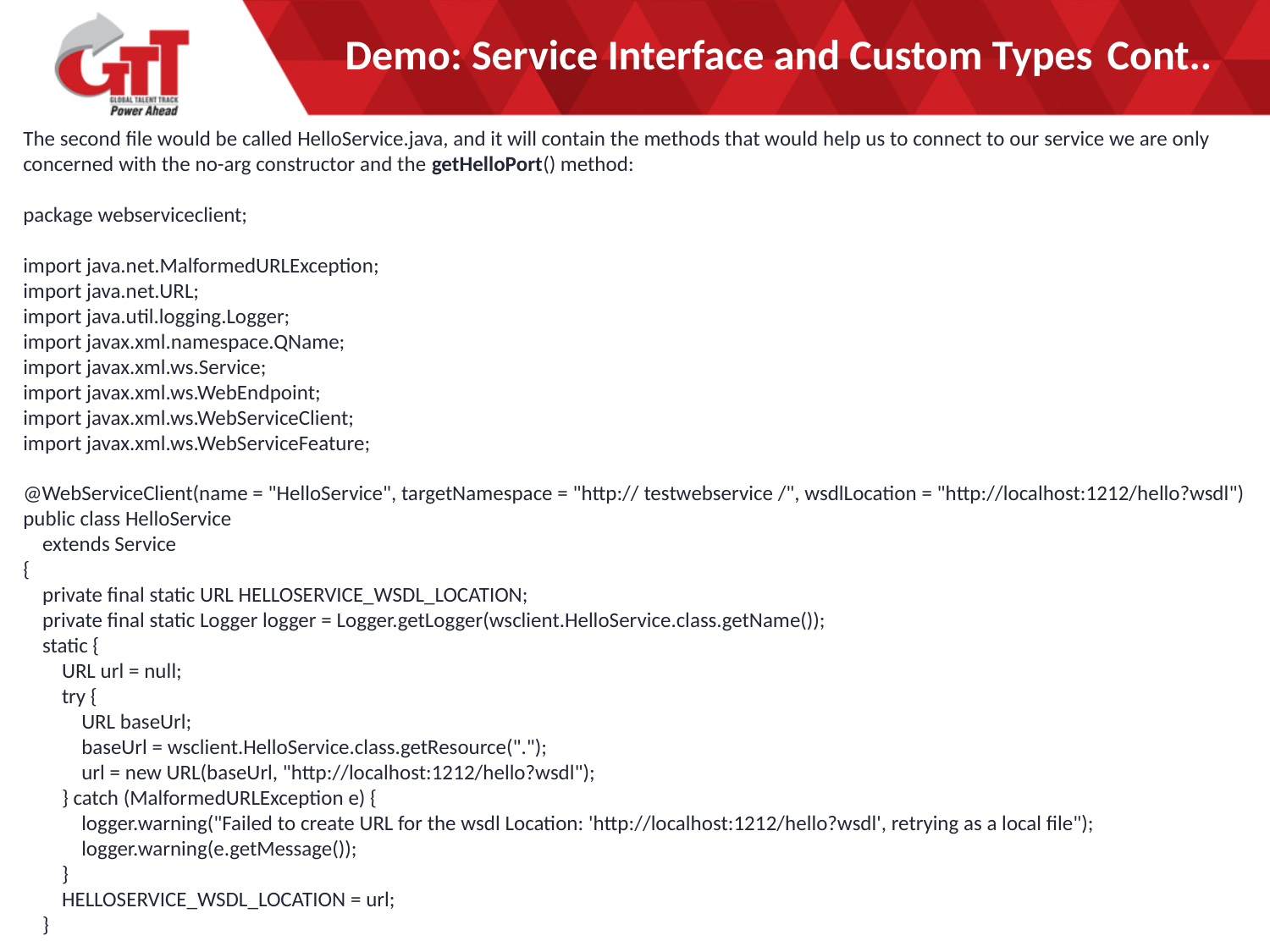

#
Demo: Service Interface and Custom Types 	Cont..
The second file would be called HelloService.java, and it will contain the methods that would help us to connect to our service we are only concerned with the no-arg constructor and the getHelloPort() method:

package webserviceclient;

import java.net.MalformedURLException;
import java.net.URL;
import java.util.logging.Logger;
import javax.xml.namespace.QName;
import javax.xml.ws.Service;
import javax.xml.ws.WebEndpoint;
import javax.xml.ws.WebServiceClient;
import javax.xml.ws.WebServiceFeature;

@WebServiceClient(name = "HelloService", targetNamespace = "http:// testwebservice /", wsdlLocation = "http://localhost:1212/hello?wsdl")
public class HelloService
    extends Service
{
    private final static URL HELLOSERVICE_WSDL_LOCATION;
    private final static Logger logger = Logger.getLogger(wsclient.HelloService.class.getName());
    static {
        URL url = null;
        try {
            URL baseUrl;
            baseUrl = wsclient.HelloService.class.getResource(".");
            url = new URL(baseUrl, "http://localhost:1212/hello?wsdl");
        } catch (MalformedURLException e) {
            logger.warning("Failed to create URL for the wsdl Location: 'http://localhost:1212/hello?wsdl', retrying as a local file");
            logger.warning(e.getMessage());
        }
        HELLOSERVICE_WSDL_LOCATION = url;
    }